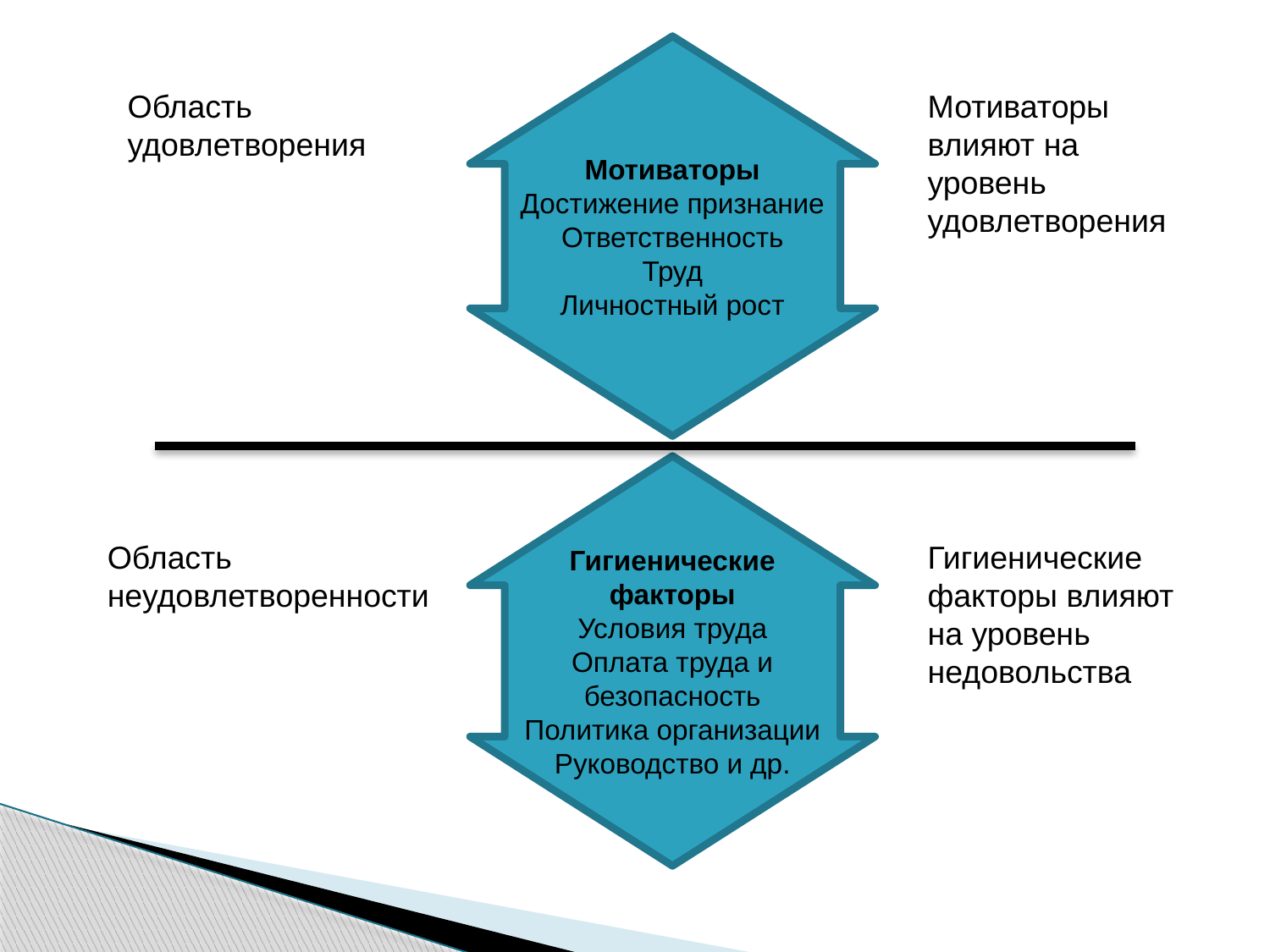

Мотиваторы
Достижение признание
Ответственность
Труд
Личностный рост
Область удовлетворения
Мотиваторы влияют на уровень удовлетворения
Гигиенические факторы
Условия труда
Оплата труда и безопасность
Политика организации
Руководство и др.
Область неудовлетворенности
Гигиенические факторы влияют на уровень недовольства